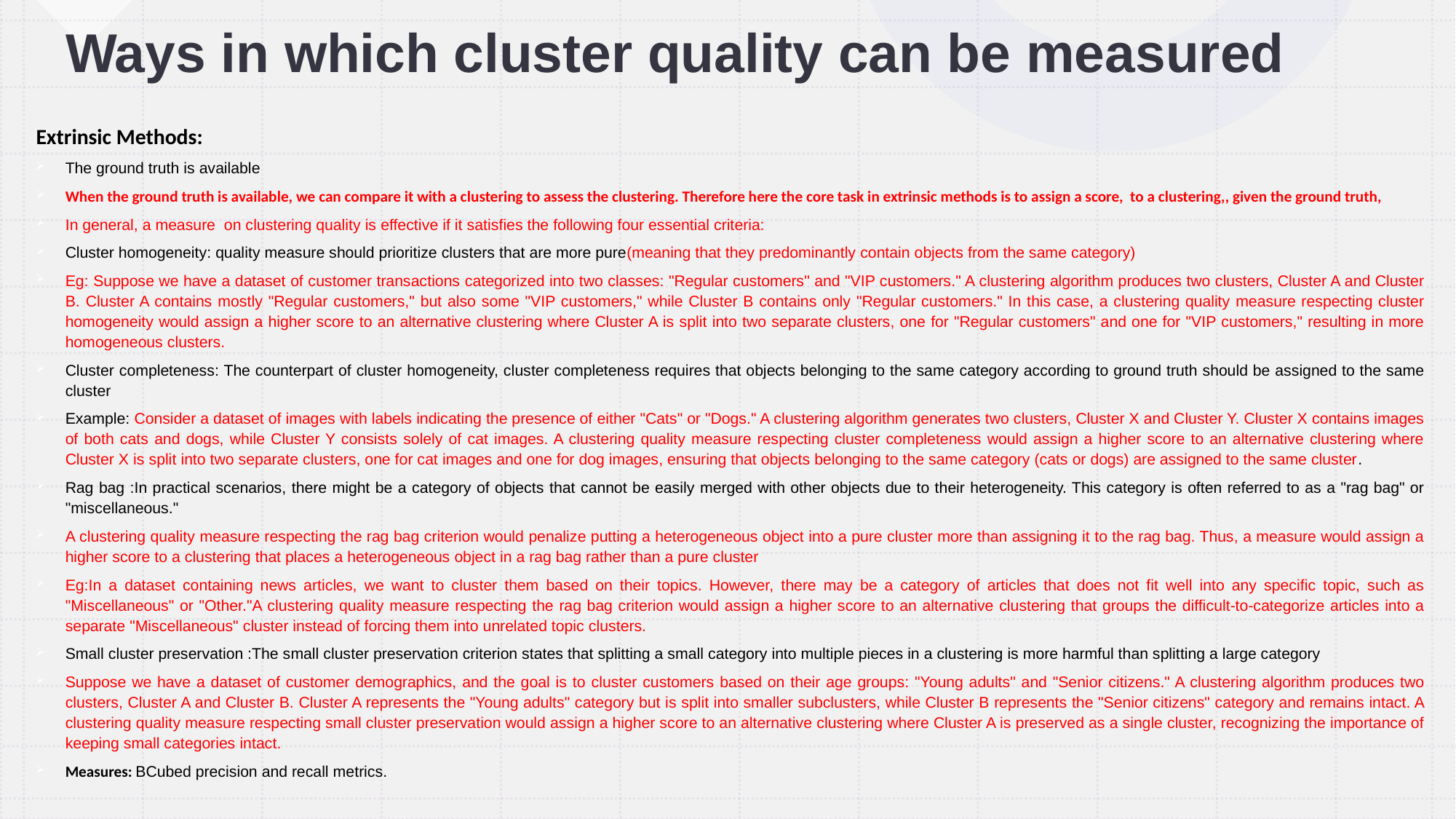

# Ways in which cluster quality can be measured
Extrinsic Methods:
The ground truth is available
When the ground truth is available, we can compare it with a clustering to assess the clustering. Therefore here the core task in extrinsic methods is to assign a score,  to a clustering,, given the ground truth,
In general, a measure  on clustering quality is effective if it satisfies the following four essential criteria:
Cluster homogeneity: quality measure should prioritize clusters that are more pure(meaning that they predominantly contain objects from the same category)
Eg: Suppose we have a dataset of customer transactions categorized into two classes: "Regular customers" and "VIP customers." A clustering algorithm produces two clusters, Cluster A and Cluster B. Cluster A contains mostly "Regular customers," but also some "VIP customers," while Cluster B contains only "Regular customers." In this case, a clustering quality measure respecting cluster homogeneity would assign a higher score to an alternative clustering where Cluster A is split into two separate clusters, one for "Regular customers" and one for "VIP customers," resulting in more homogeneous clusters.
Cluster completeness: The counterpart of cluster homogeneity, cluster completeness requires that objects belonging to the same category according to ground truth should be assigned to the same cluster
Example: Consider a dataset of images with labels indicating the presence of either "Cats" or "Dogs." A clustering algorithm generates two clusters, Cluster X and Cluster Y. Cluster X contains images of both cats and dogs, while Cluster Y consists solely of cat images. A clustering quality measure respecting cluster completeness would assign a higher score to an alternative clustering where Cluster X is split into two separate clusters, one for cat images and one for dog images, ensuring that objects belonging to the same category (cats or dogs) are assigned to the same cluster.
Rag bag :In practical scenarios, there might be a category of objects that cannot be easily merged with other objects due to their heterogeneity. This category is often referred to as a "rag bag" or "miscellaneous."
A clustering quality measure respecting the rag bag criterion would penalize putting a heterogeneous object into a pure cluster more than assigning it to the rag bag. Thus, a measure would assign a higher score to a clustering that places a heterogeneous object in a rag bag rather than a pure cluster
Eg:In a dataset containing news articles, we want to cluster them based on their topics. However, there may be a category of articles that does not fit well into any specific topic, such as "Miscellaneous" or "Other."A clustering quality measure respecting the rag bag criterion would assign a higher score to an alternative clustering that groups the difficult-to-categorize articles into a separate "Miscellaneous" cluster instead of forcing them into unrelated topic clusters.
Small cluster preservation :The small cluster preservation criterion states that splitting a small category into multiple pieces in a clustering is more harmful than splitting a large category
Suppose we have a dataset of customer demographics, and the goal is to cluster customers based on their age groups: "Young adults" and "Senior citizens." A clustering algorithm produces two clusters, Cluster A and Cluster B. Cluster A represents the "Young adults" category but is split into smaller subclusters, while Cluster B represents the "Senior citizens" category and remains intact. A clustering quality measure respecting small cluster preservation would assign a higher score to an alternative clustering where Cluster A is preserved as a single cluster, recognizing the importance of keeping small categories intact.
Measures: BCubed precision and recall metrics.